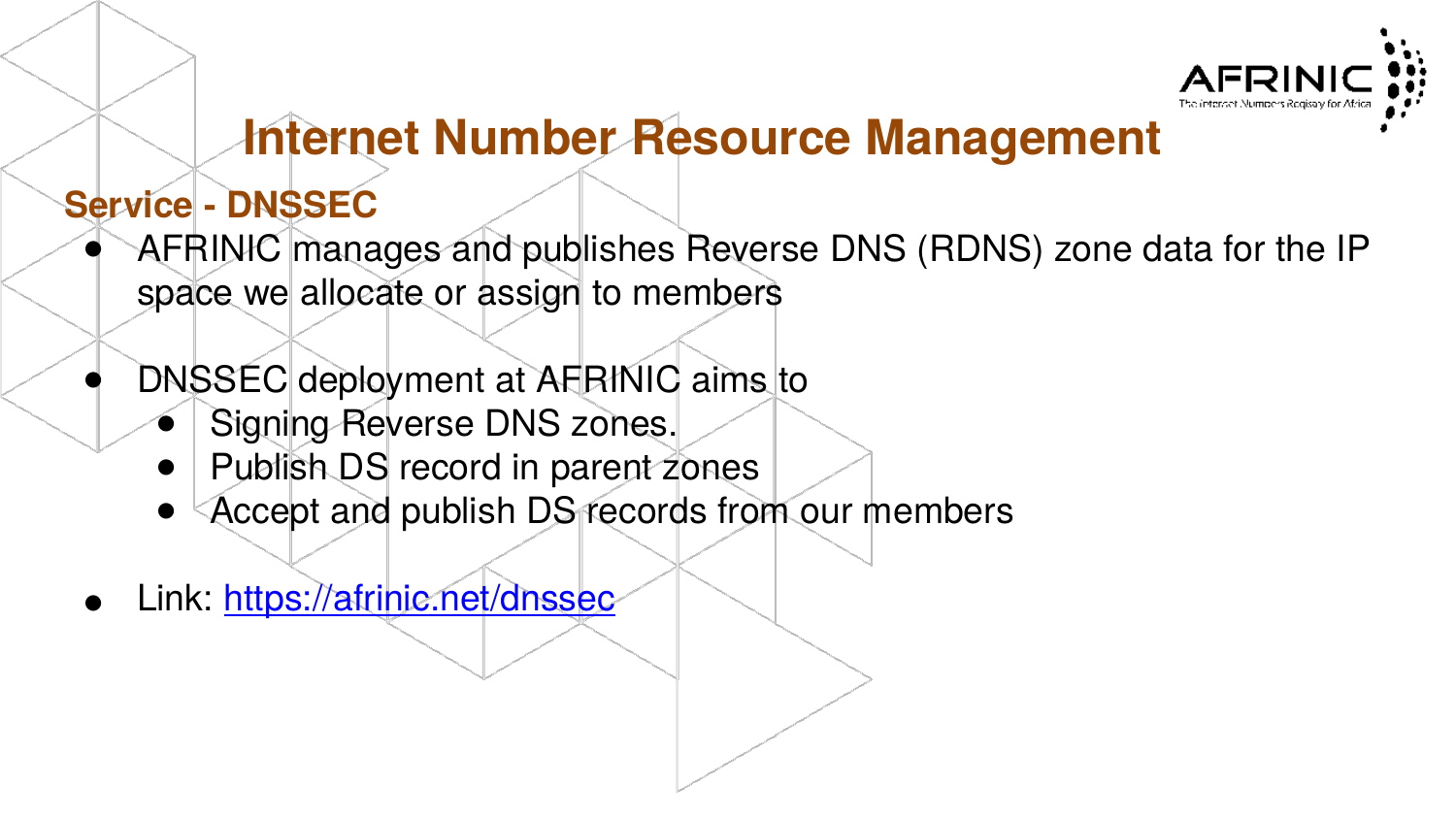

# Internet Number Resource Management

Service - DNSSEC
AFRINIC manages and publishes Reverse DNS (RDNS) zone data for the IP space we allocate or assign to members

DNSSEC deployment at AFRINIC aims to
Signing Reverse DNS zones.
Publish DS record in parent zones
Accept and publish DS records from our members

Link: https://afrinic.net/dnssec